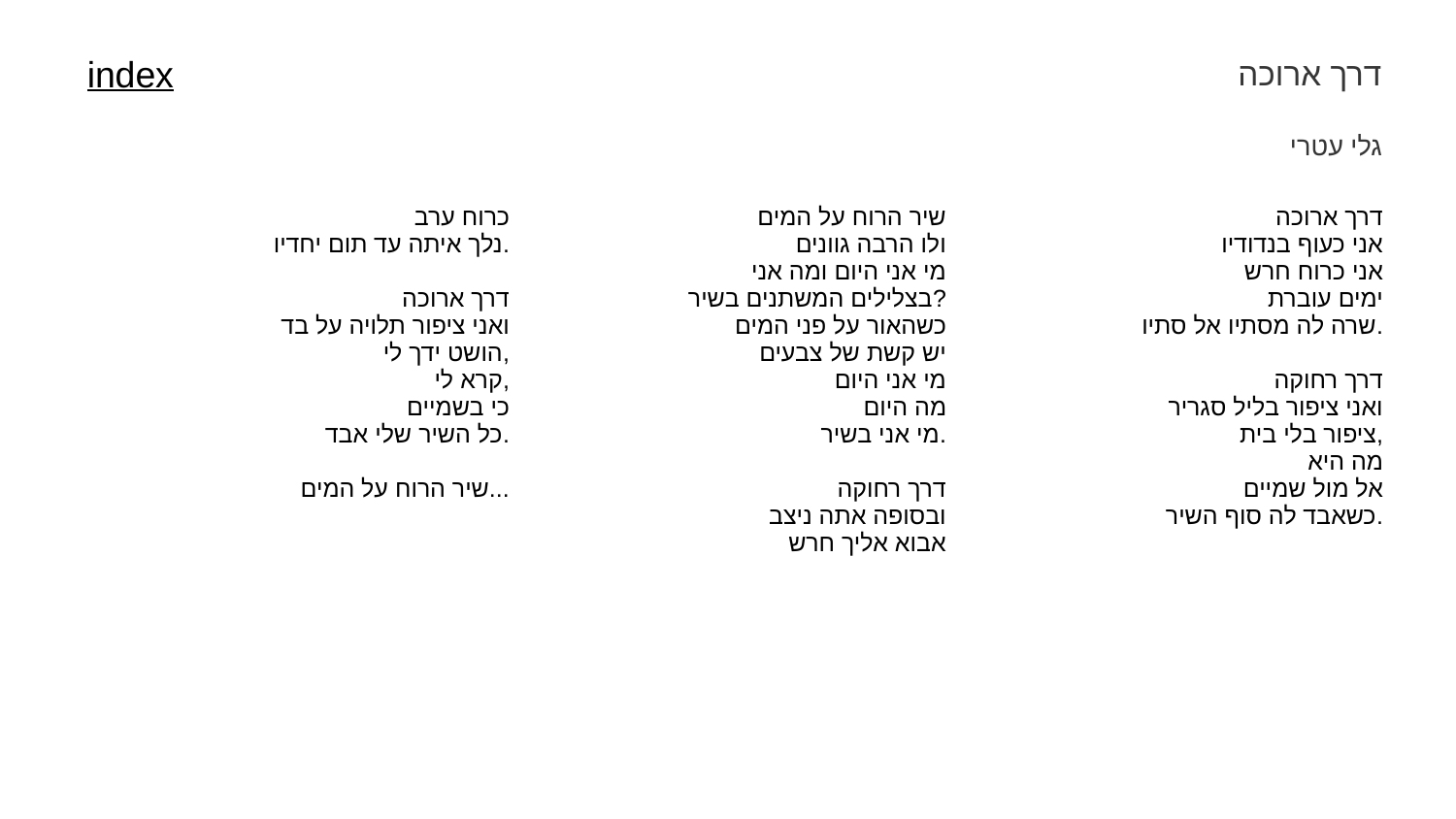

דרך ארוכה
index
גלי עטרי
| כרוח ערב נלך איתה עד תום יחדיו. דרך ארוכה ואני ציפור תלויה על בד הושט ידך לי, קרא לי, כי בשמיים כל השיר שלי אבד. שיר הרוח על המים... | שיר הרוח על המים ולו הרבה גוונים מי אני היום ומה אני בצלילים המשתנים בשיר? כשהאור על פני המים יש קשת של צבעים מי אני היום מה היום מי אני בשיר. דרך רחוקה ובסופה אתה ניצב אבוא אליך חרש | דרך ארוכה אני כעוף בנדודיו אני כרוח חרש ימים עוברת שרה לה מסתיו אל סתיו. דרך רחוקה ואני ציפור בליל סגריר ציפור בלי בית, מה היא אל מול שמיים כשאבד לה סוף השיר. |
| --- | --- | --- |